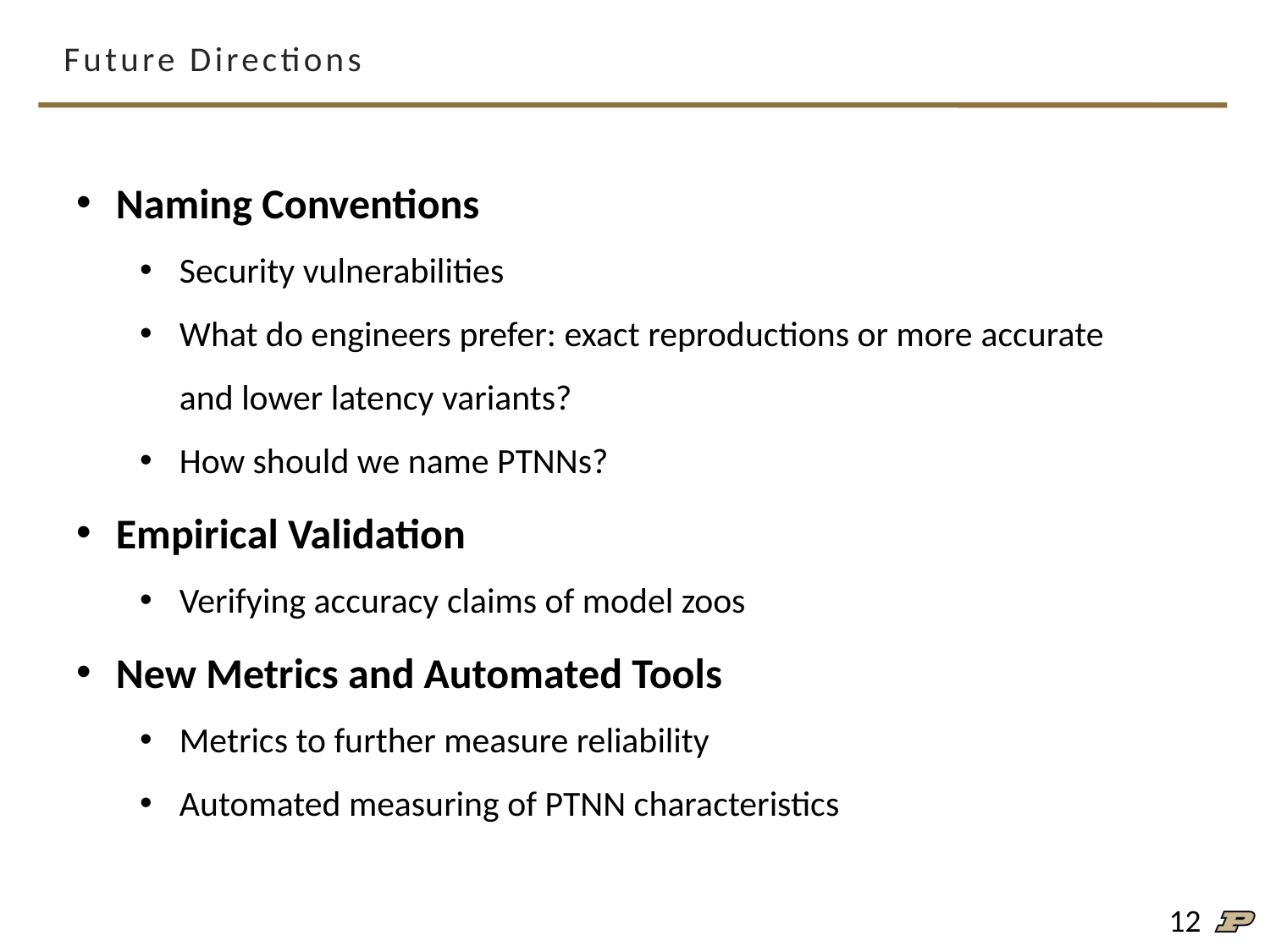

# Future Directions
Naming Conventions
Security vulnerabilities
What do engineers prefer: exact reproductions or more accurate and lower latency variants?
How should we name PTNNs?
Empirical Validation
Verifying accuracy claims of model zoos
New Metrics and Automated Tools
Metrics to further measure reliability
Automated measuring of PTNN characteristics
12